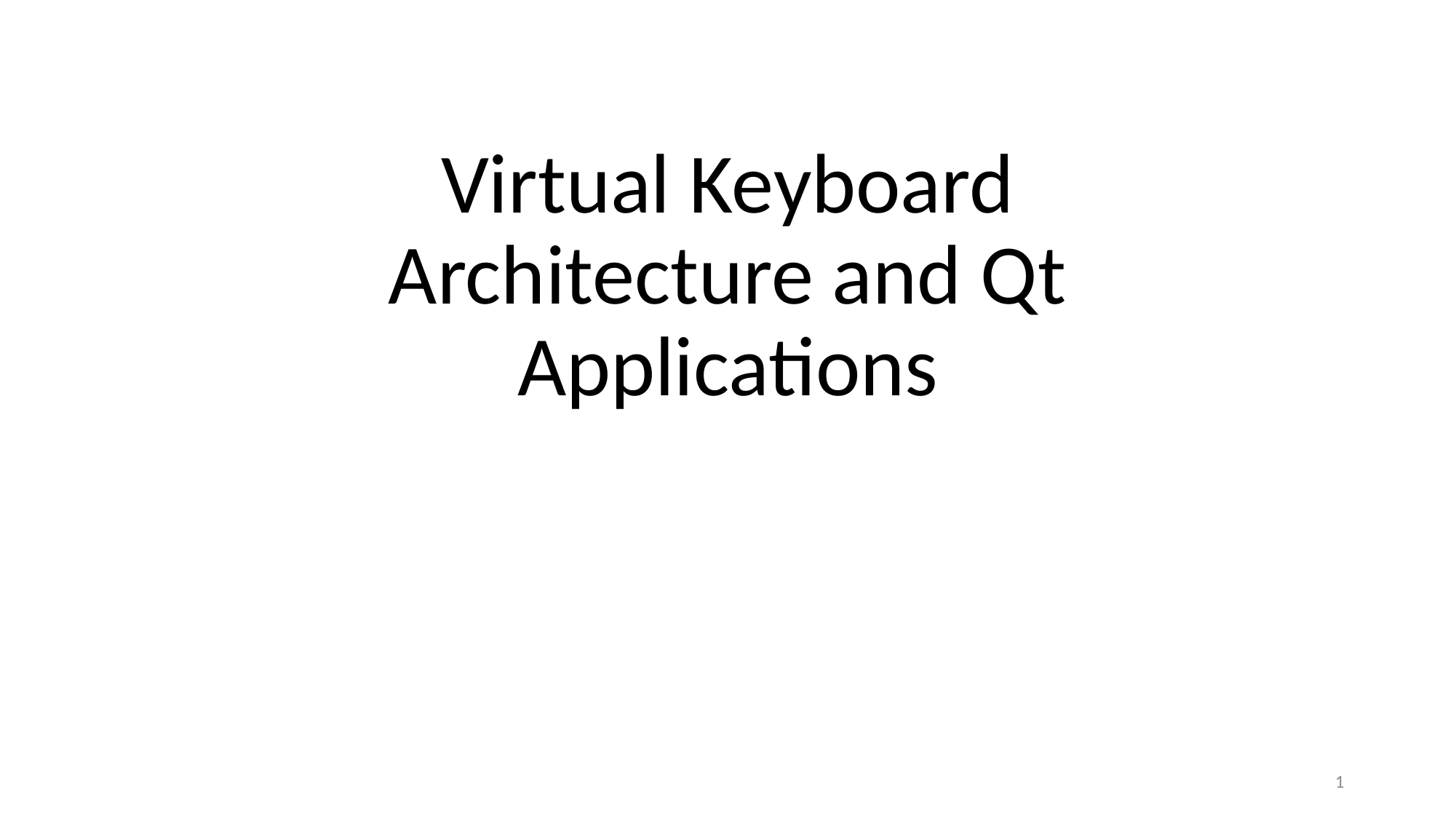

# Virtual Keyboard Architecture and Qt Applications

1